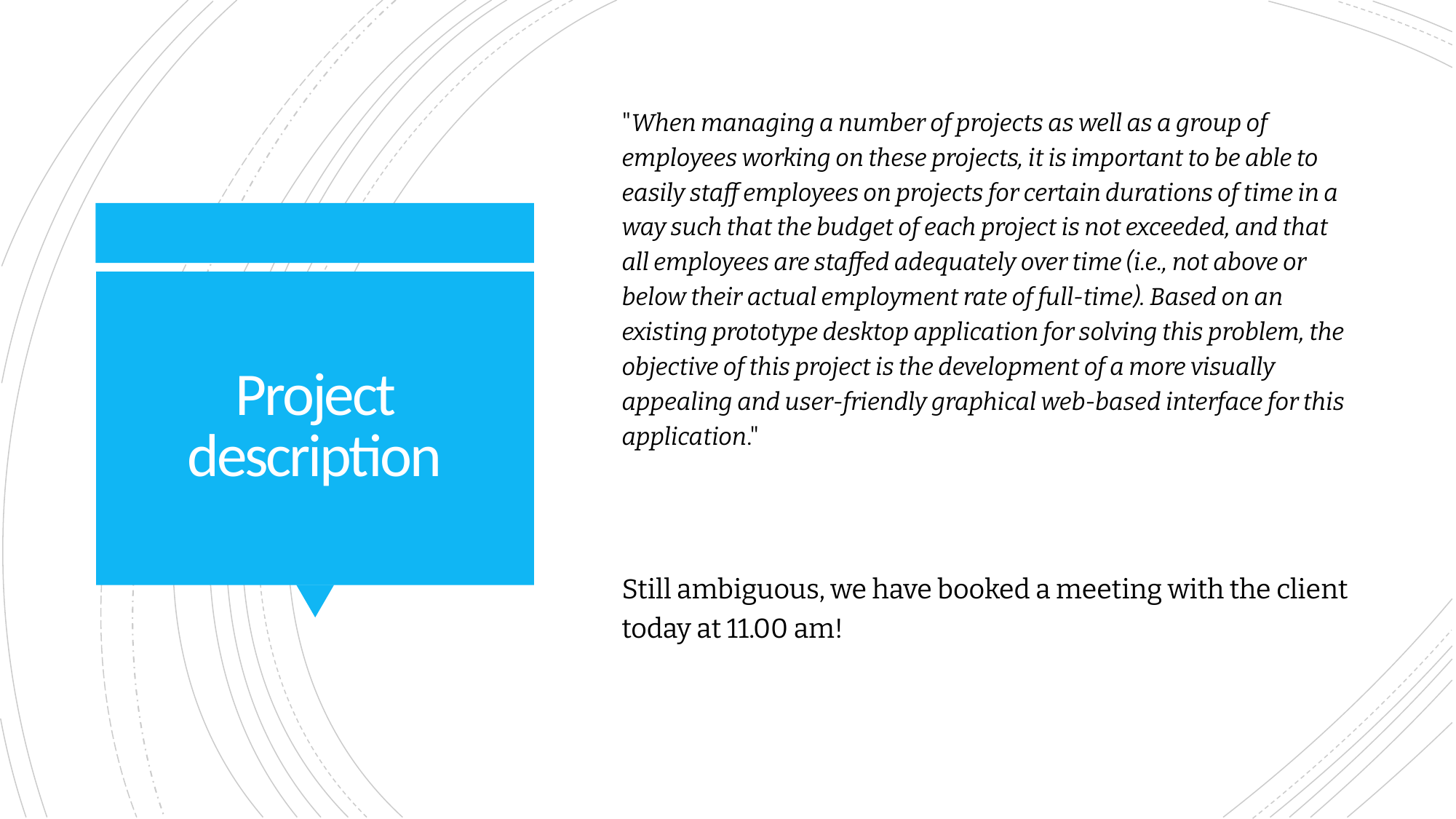

"When managing a number of projects as well as a group of employees working on these projects, it is important to be able to easily staff employees on projects for certain durations of time in a way such that the budget of each project is not exceeded, and that all employees are staffed adequately over time (i.e., not above or below their actual employment rate of full-time). Based on an existing prototype desktop application for solving this problem, the objective of this project is the development of a more visually appealing and user-friendly graphical web-based interface for this application."

Still ambiguous, we have booked a meeting with the client today at 11.00 am!

# Project description